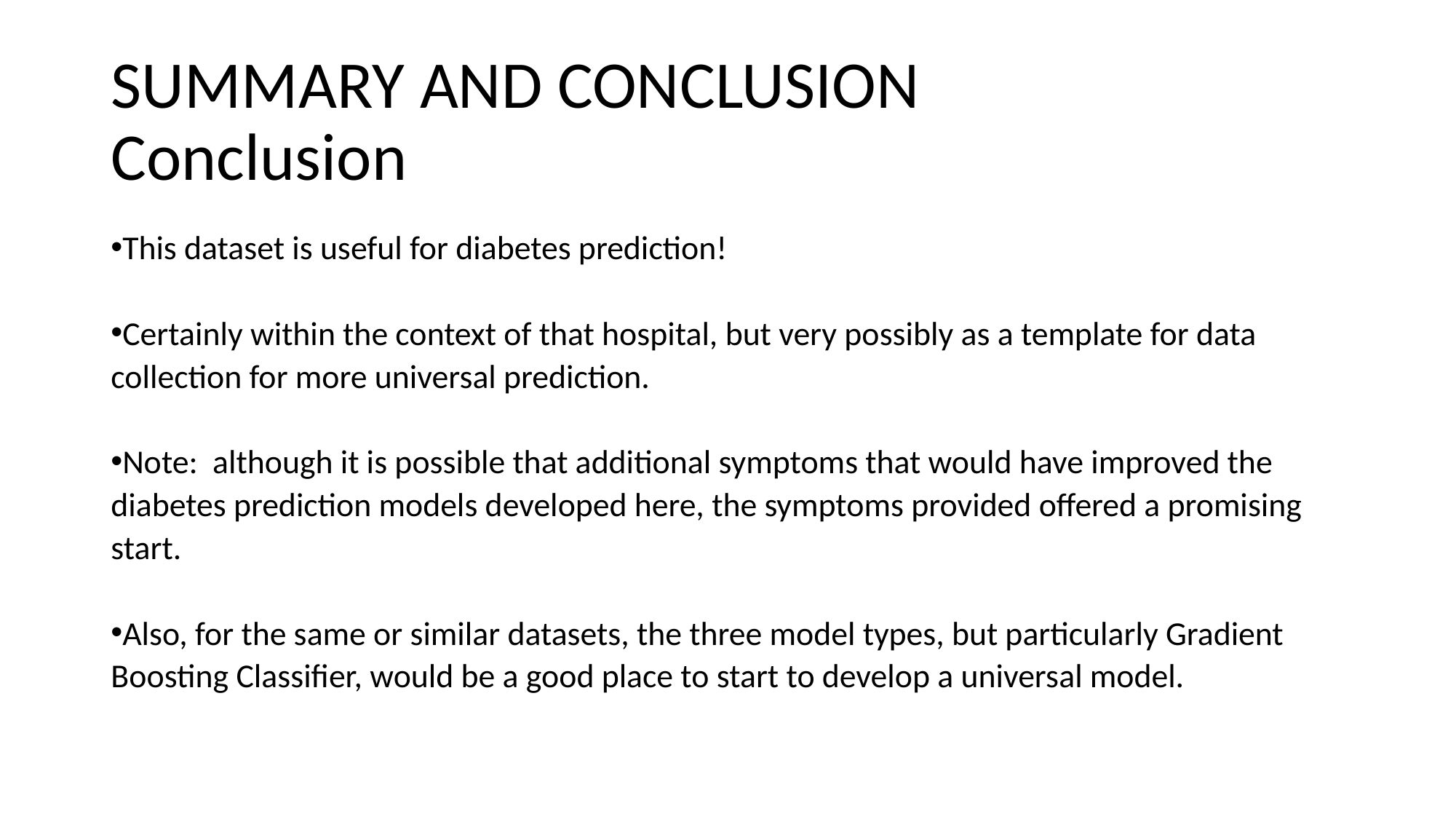

# SUMMARY AND CONCLUSION Conclusion
This dataset is useful for diabetes prediction!

Certainly within the context of that hospital, but very possibly as a template for data collection for more universal prediction.

Note:  although it is possible that additional symptoms that would have improved the diabetes prediction models developed here, the symptoms provided offered a promising start.

Also, for the same or similar datasets, the three model types, but particularly Gradient Boosting Classifier, would be a good place to start to develop a universal model.